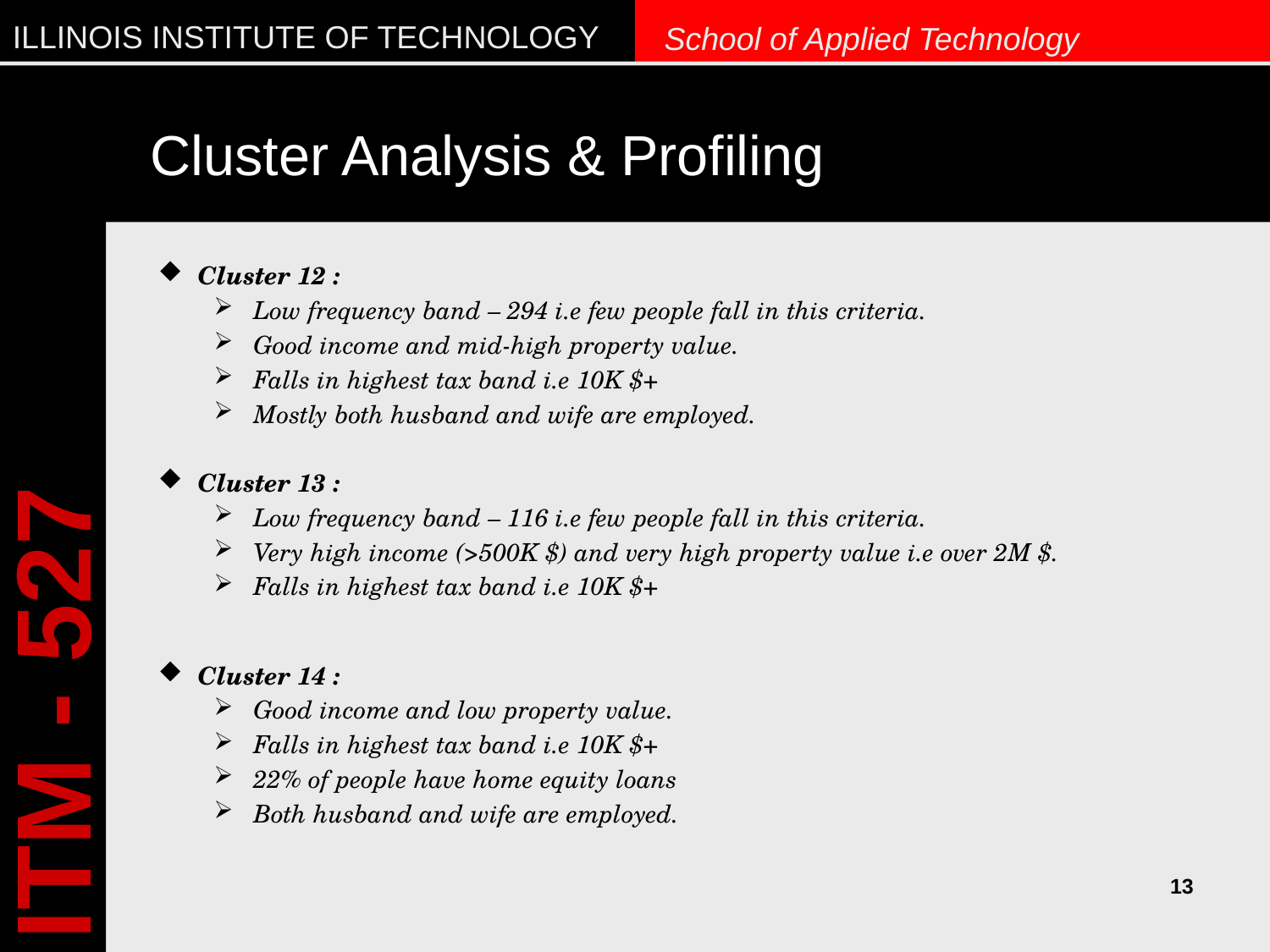

# Cluster Analysis & Profiling
Cluster 12 :
Low frequency band – 294 i.e few people fall in this criteria.
Good income and mid-high property value.
Falls in highest tax band i.e 10K $+
Mostly both husband and wife are employed.

Cluster 13 :
Low frequency band – 116 i.e few people fall in this criteria.
Very high income (>500K $) and very high property value i.e over 2M $.
Falls in highest tax band i.e 10K $+

Cluster 14 :
Good income and low property value.
Falls in highest tax band i.e 10K $+
22% of people have home equity loans
Both husband and wife are employed.

13